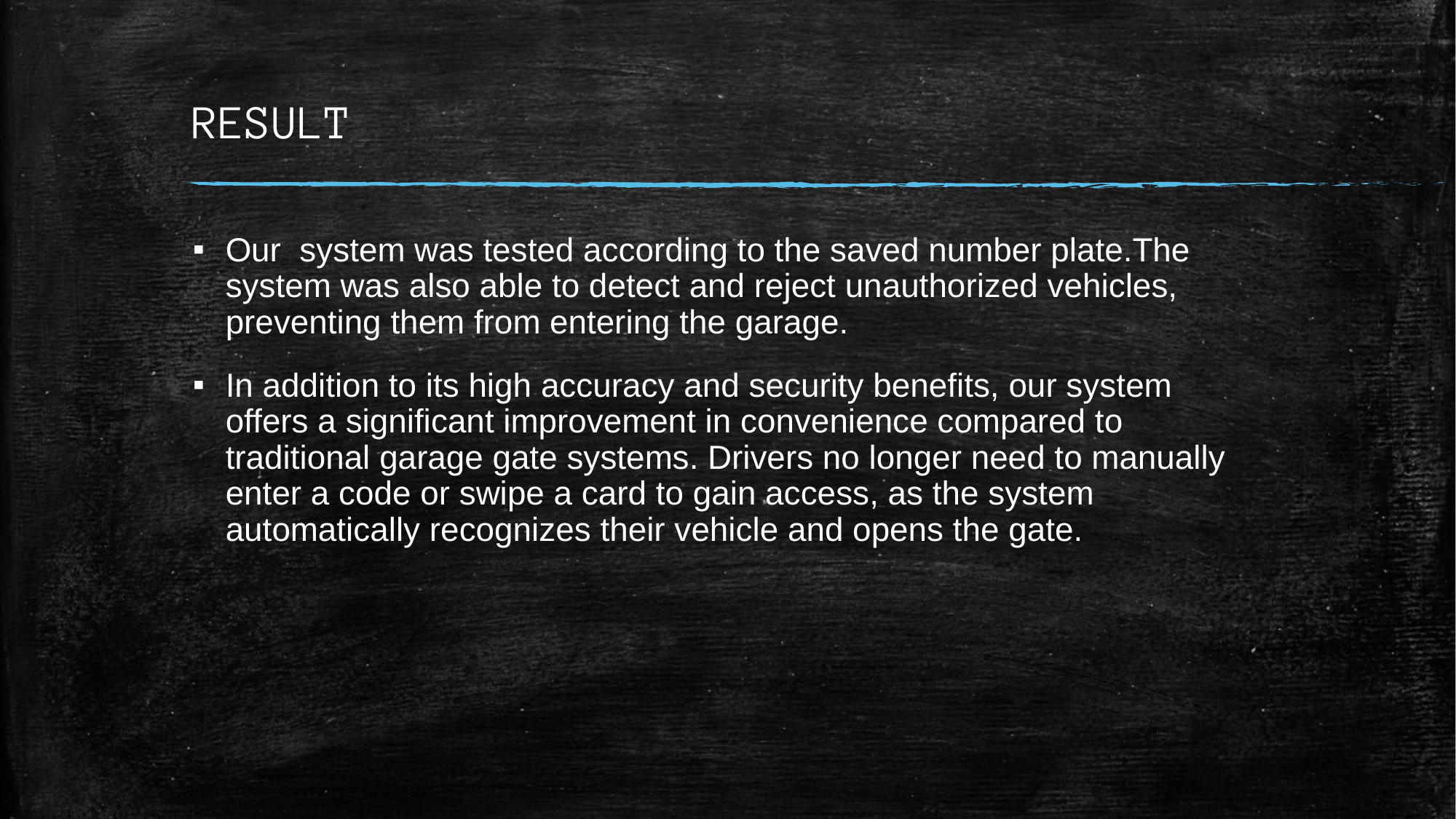

# RESULT
Our  system was tested according to the saved number plate.The system was also able to detect and reject unauthorized vehicles, preventing them from entering the garage.
In addition to its high accuracy and security benefits, our system offers a significant improvement in convenience compared to traditional garage gate systems. Drivers no longer need to manually enter a code or swipe a card to gain access, as the system automatically recognizes their vehicle and opens the gate.